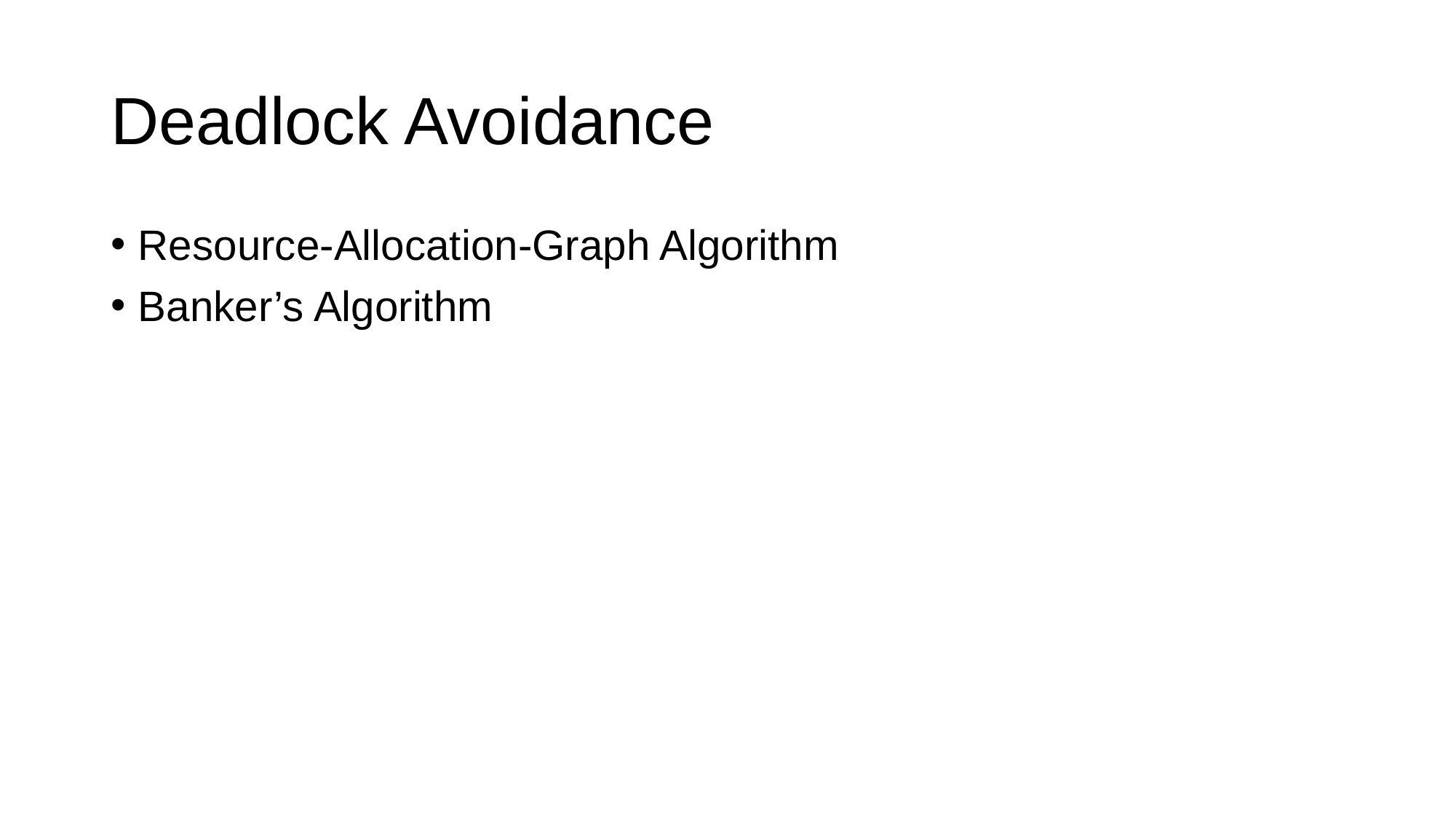

# Deadlock Avoidance
Resource-Allocation-Graph Algorithm
Banker’s Algorithm